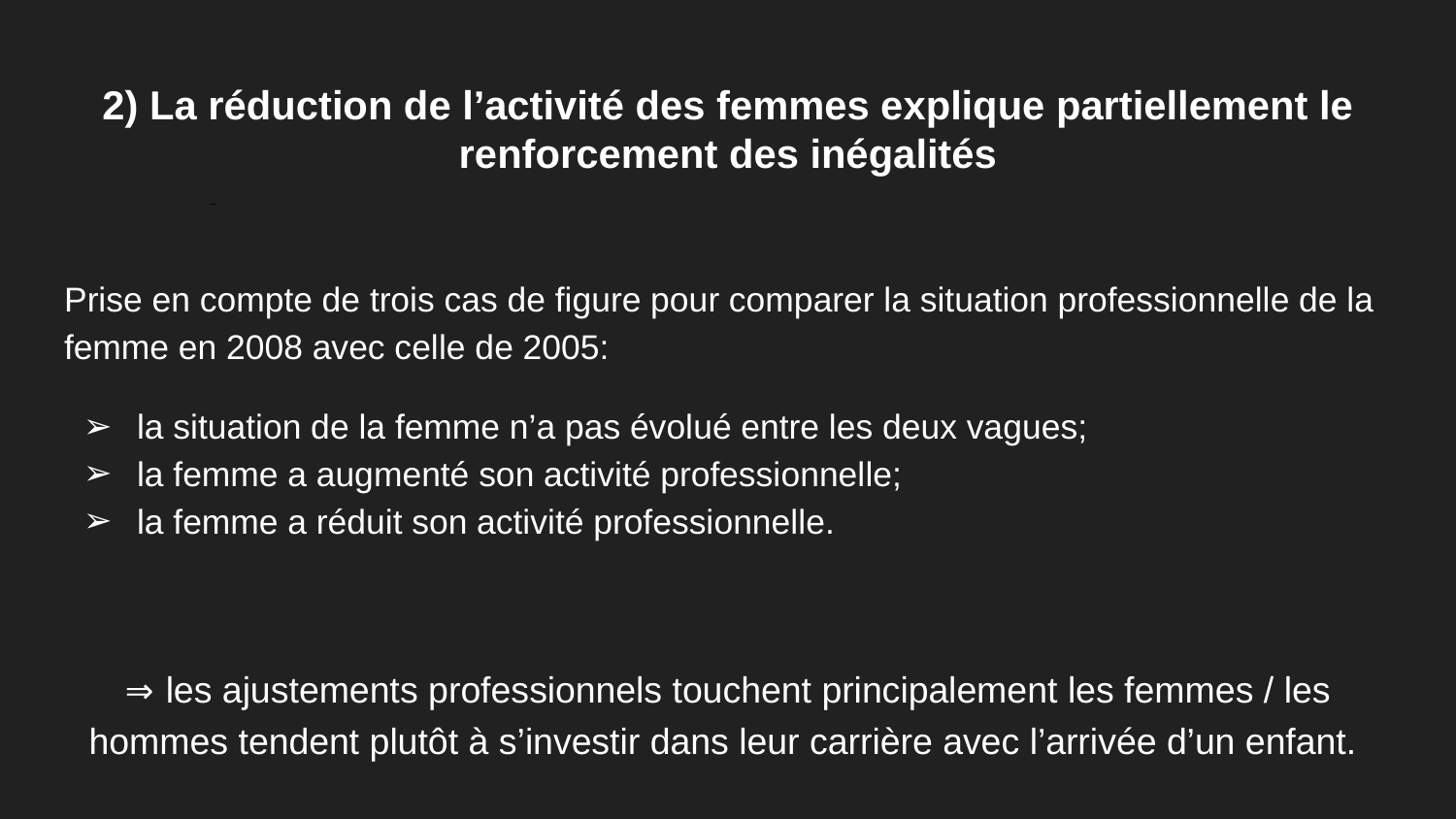

# 2) La réduction de l’activité des femmes explique partiellement le renforcement des inégalités

Prise en compte de trois cas de figure pour comparer la situation professionnelle de la femme en 2008 avec celle de 2005:
la situation de la femme n’a pas évolué entre les deux vagues;
la femme a augmenté son activité professionnelle;
la femme a réduit son activité professionnelle.

⇒ les ajustements professionnels touchent principalement les femmes / les hommes tendent plutôt à s’investir dans leur carrière avec l’arrivée d’un enfant.